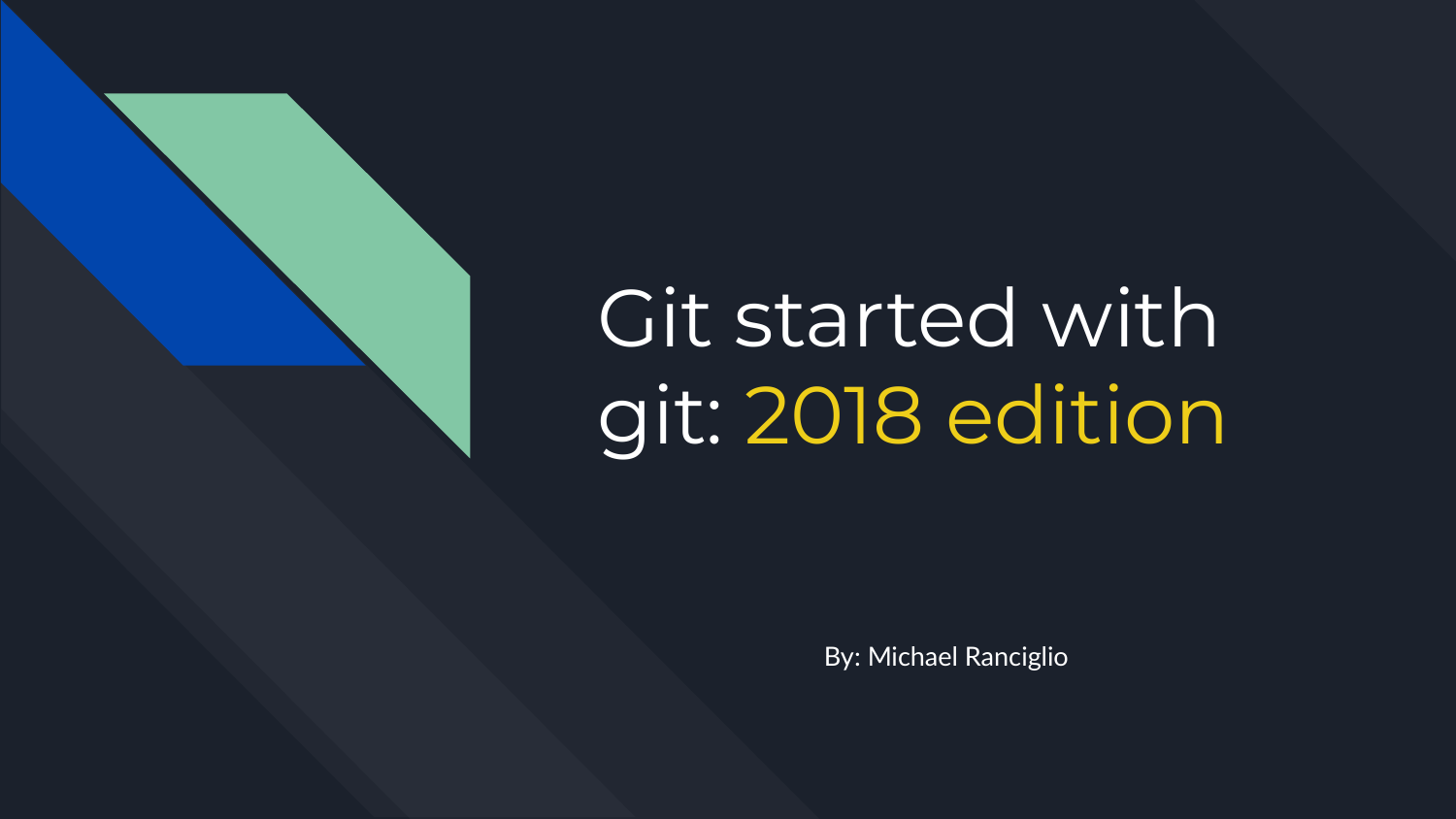

# Git started with git: 2018 edition
By: Michael Ranciglio